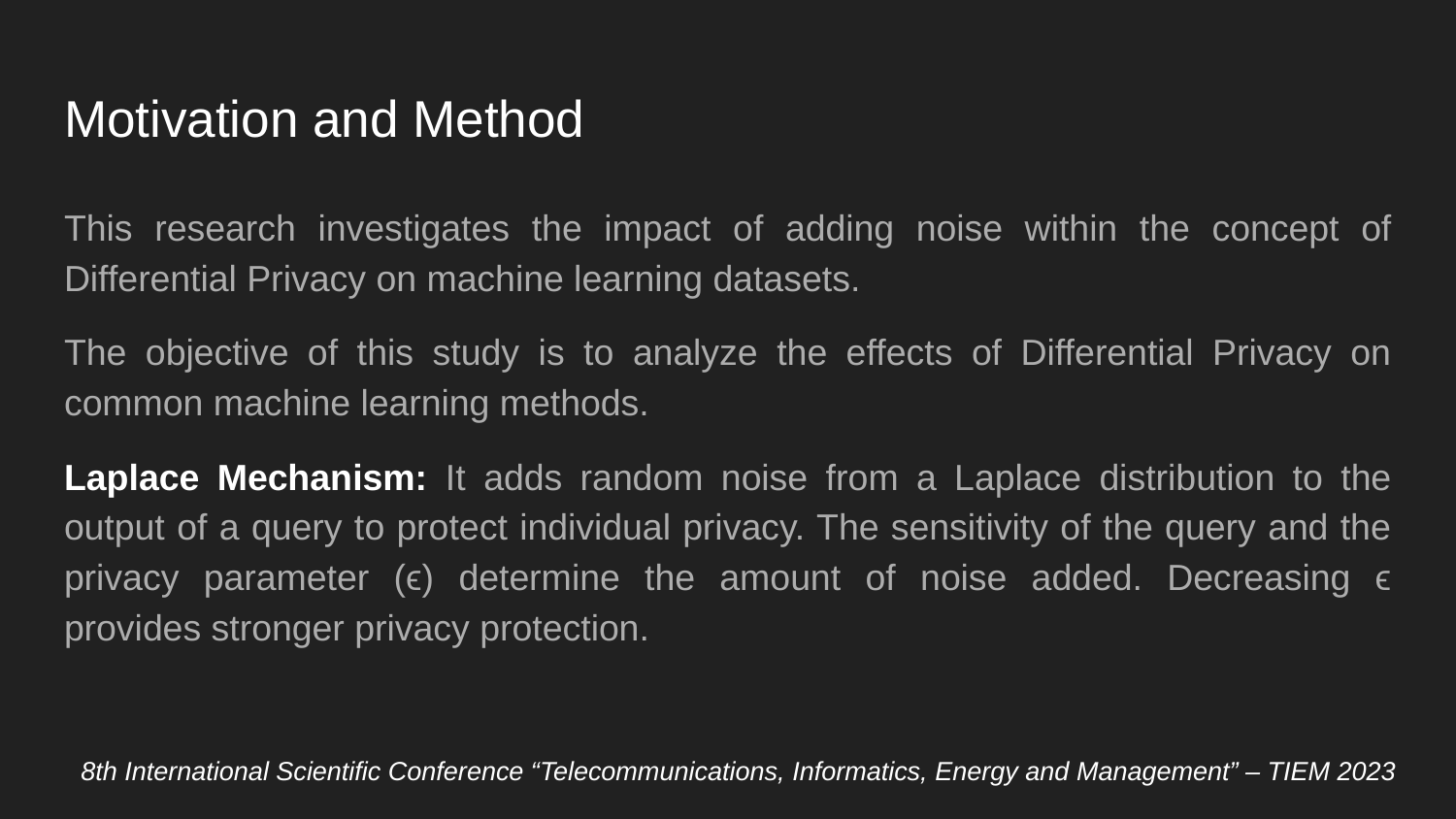

# Motivation and Method
This research investigates the impact of adding noise within the concept of Differential Privacy on machine learning datasets.
The objective of this study is to analyze the effects of Differential Privacy on common machine learning methods.
Laplace Mechanism: It adds random noise from a Laplace distribution to the output of a query to protect individual privacy. The sensitivity of the query and the privacy parameter (ϵ) determine the amount of noise added. Decreasing ϵ provides stronger privacy protection.
8th International Scientific Conference “Telecommunications, Informatics, Energy and Management” – TIEM 2023